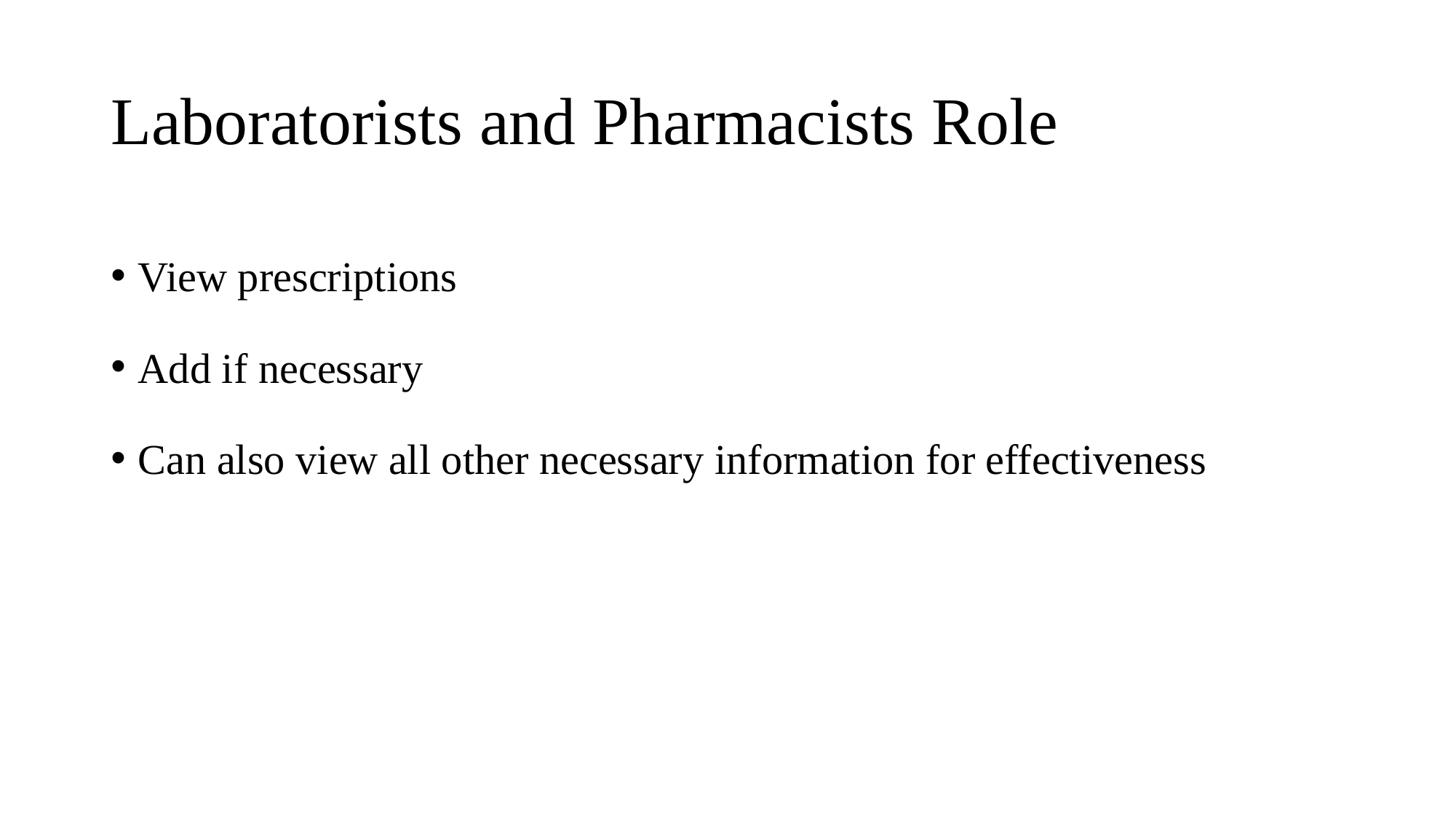

# Laboratorists and Pharmacists Role
View prescriptions
Add if necessary
Can also view all other necessary information for effectiveness